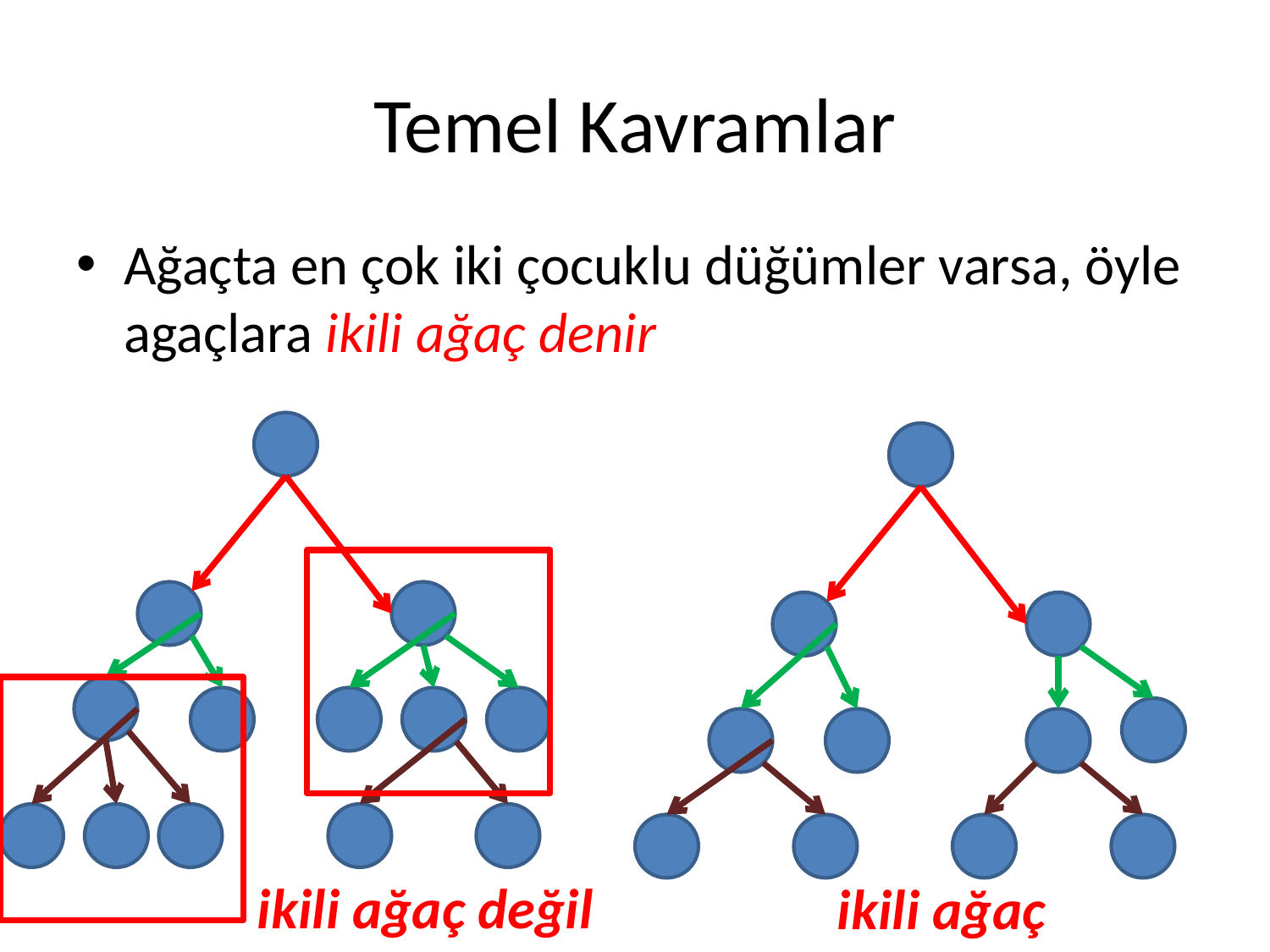

# Temel Kavramlar
Ağaçta en çok iki çocuklu düğümler varsa, öyle agaçlara ikili ağaç denir

ikili ağaç değil
ikili ağaç